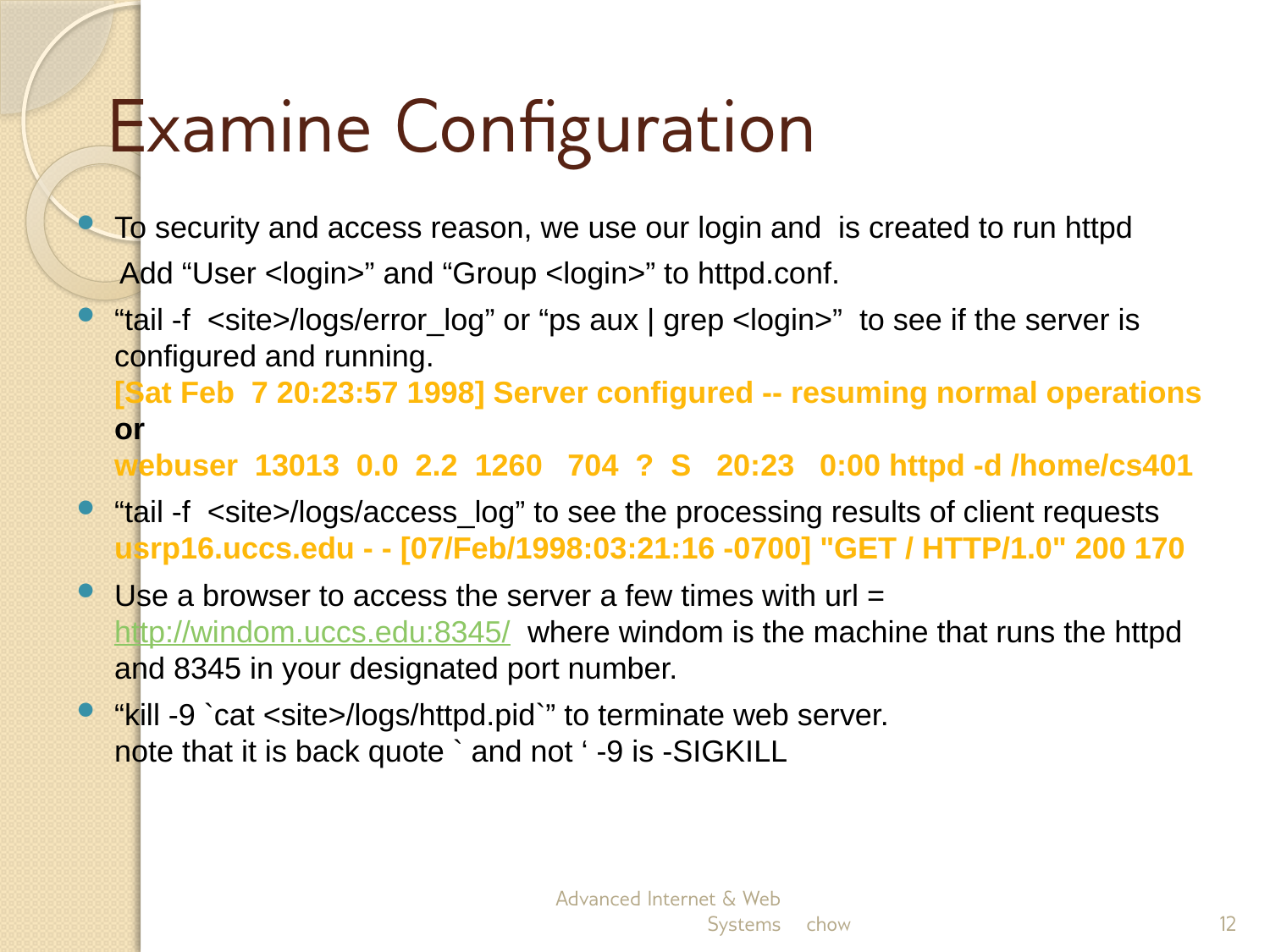

# Examine Configuration
To security and access reason, we use our login and  is created to run httpd
Add “User <login>” and “Group <login>” to httpd.conf.
“tail -f  <site>/logs/error_log” or “ps aux | grep <login>”  to see if the server is configured and running.
[Sat Feb  7 20:23:57 1998] Server configured -- resuming normal operations  or
webuser  13013  0.0  2.2  1260   704  ?  S   20:23   0:00 httpd -d /home/cs401
“tail -f  <site>/logs/access_log” to see the processing results of client requests
usrp16.uccs.edu - - [07/Feb/1998:03:21:16 -0700] "GET / HTTP/1.0" 200 170
Use a browser to access the server a few times with url = http://windom.uccs.edu:8345/  where windom is the machine that runs the httpd and 8345 in your designated port number.
“kill -9 `cat <site>/logs/httpd.pid`” to terminate web server.
note that it is back quote ` and not ‘ -9 is -SIGKILL
Advanced Internet & Web Systems
chow
12